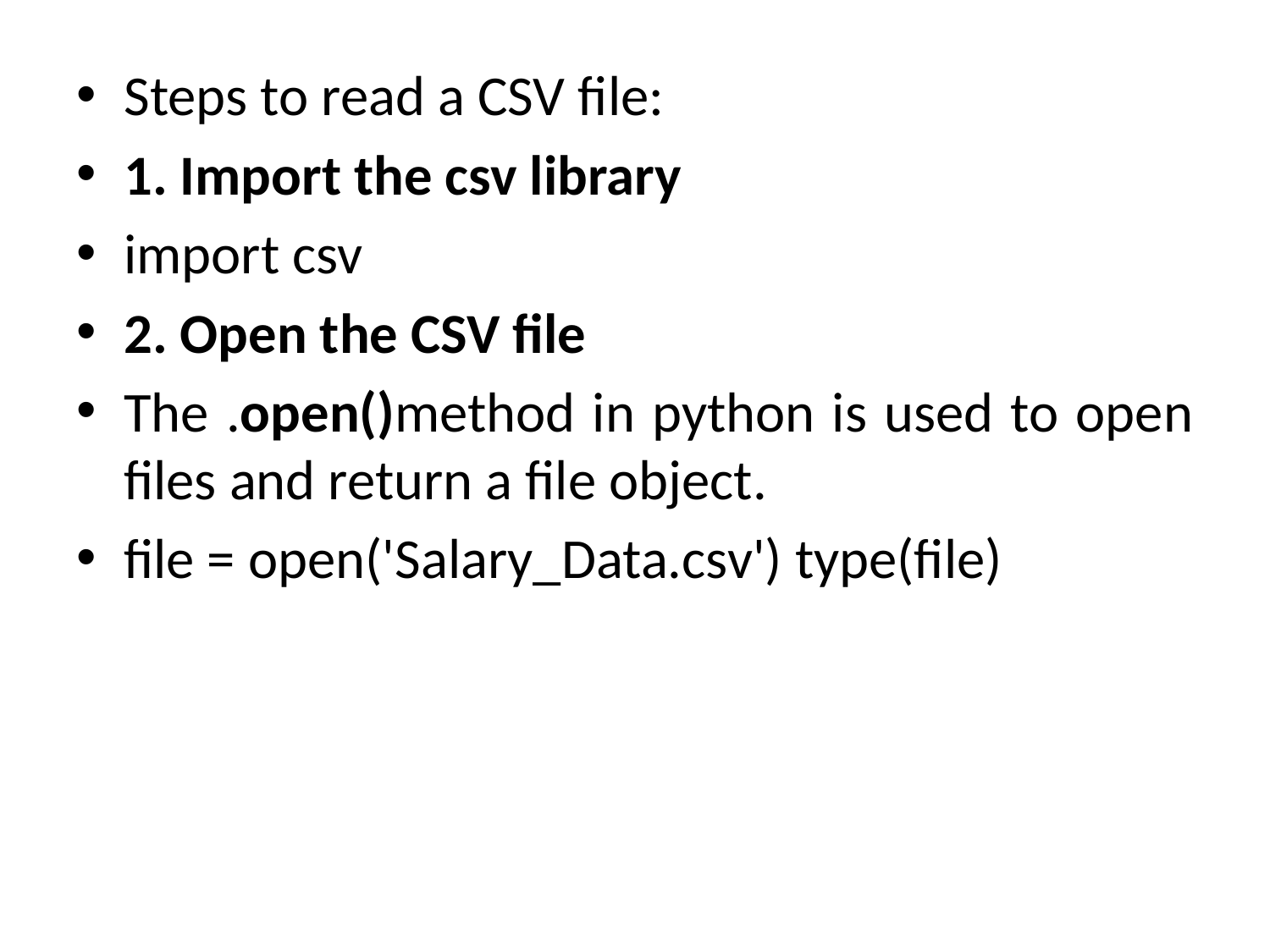

Steps to read a CSV file:
1. Import the csv library
import csv
2. Open the CSV file
The .open()method in python is used to open files and return a file object.
file = open('Salary_Data.csv') type(file)